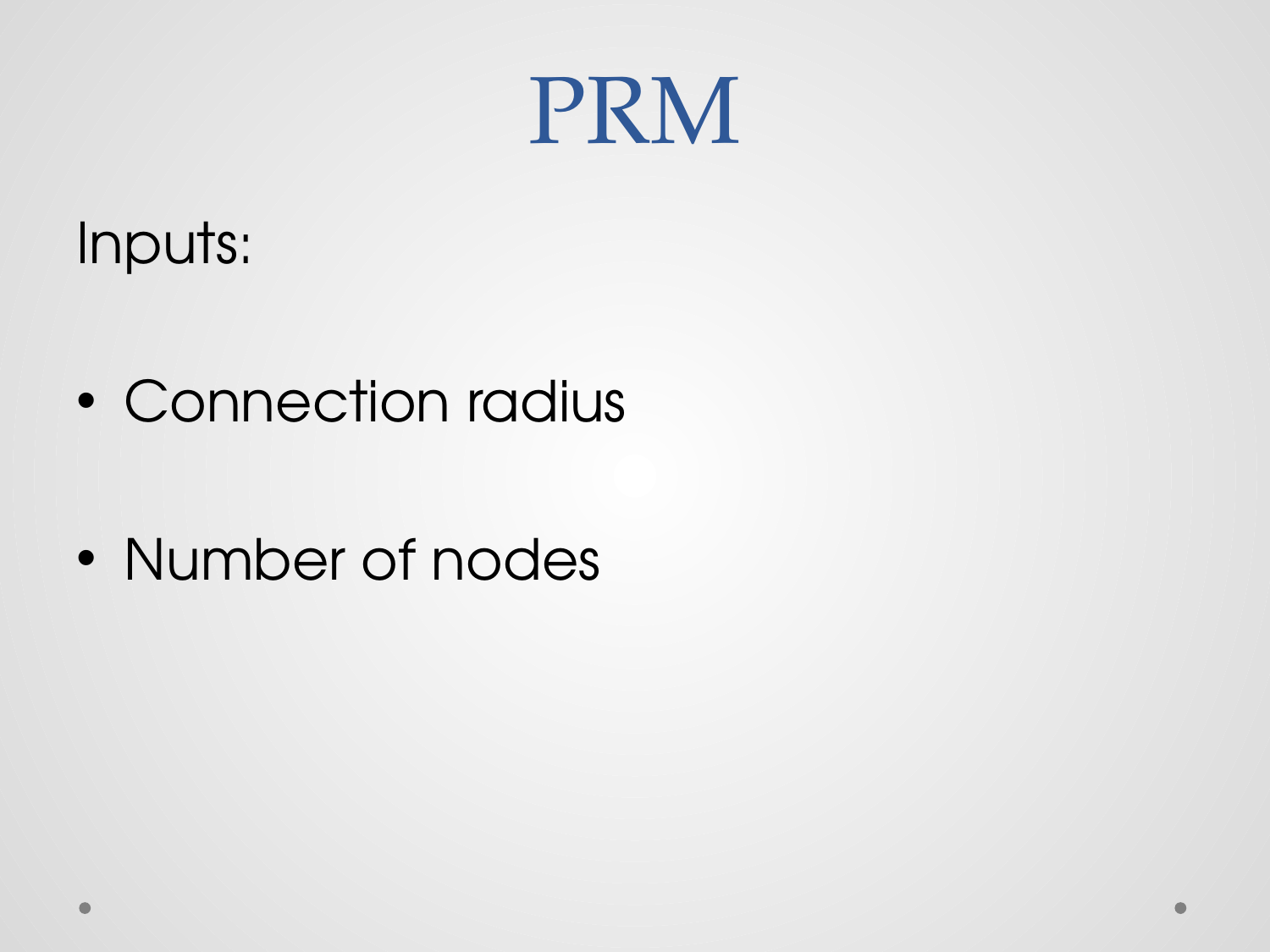

# PRM
Inputs:

Connection radius

Number of nodes